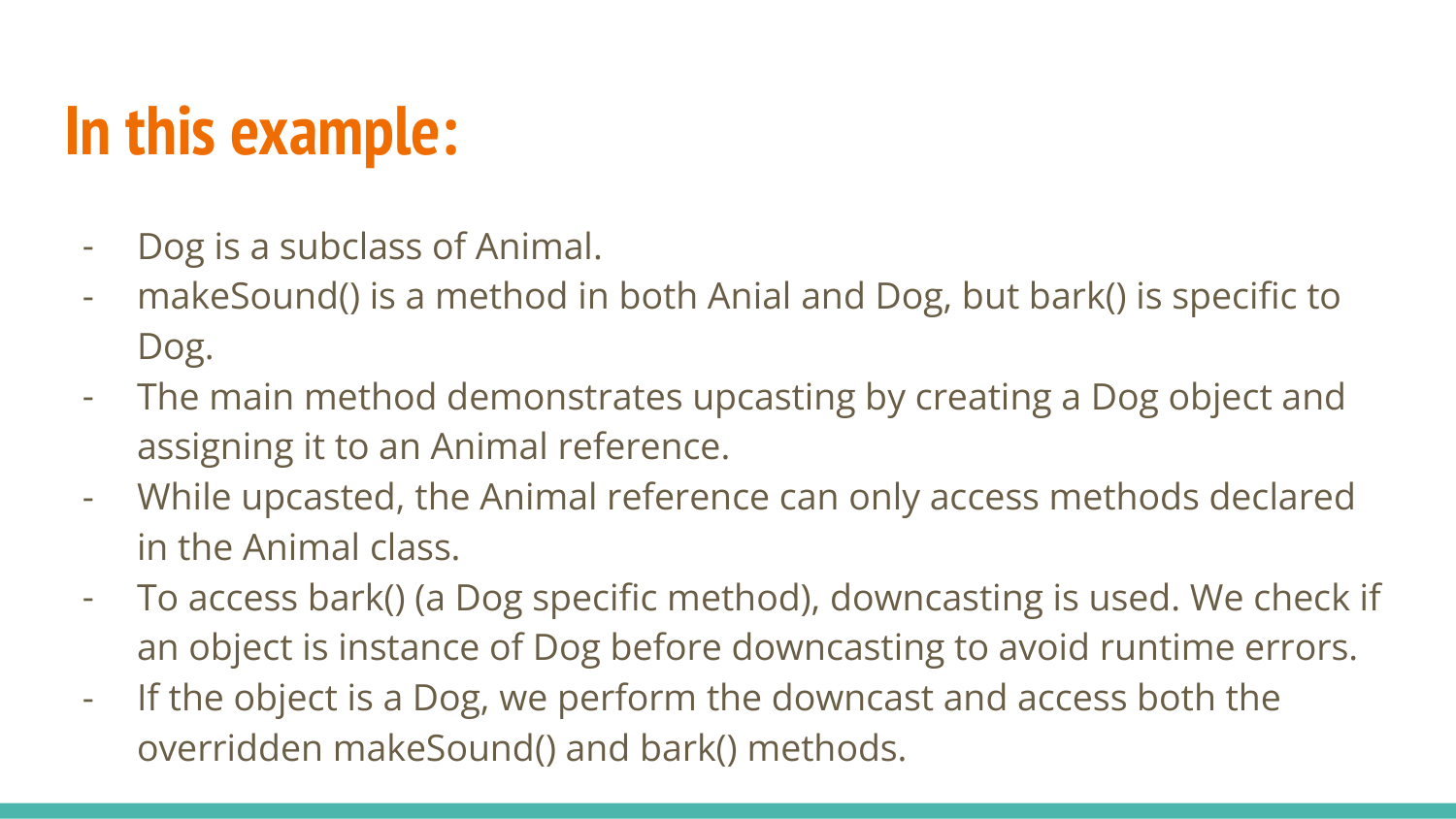

# In this example:
Dog is a subclass of Animal.
makeSound() is a method in both Anial and Dog, but bark() is specific to Dog.
The main method demonstrates upcasting by creating a Dog object and assigning it to an Animal reference.
While upcasted, the Animal reference can only access methods declared in the Animal class.
To access bark() (a Dog specific method), downcasting is used. We check if an object is instance of Dog before downcasting to avoid runtime errors.
If the object is a Dog, we perform the downcast and access both the overridden makeSound() and bark() methods.